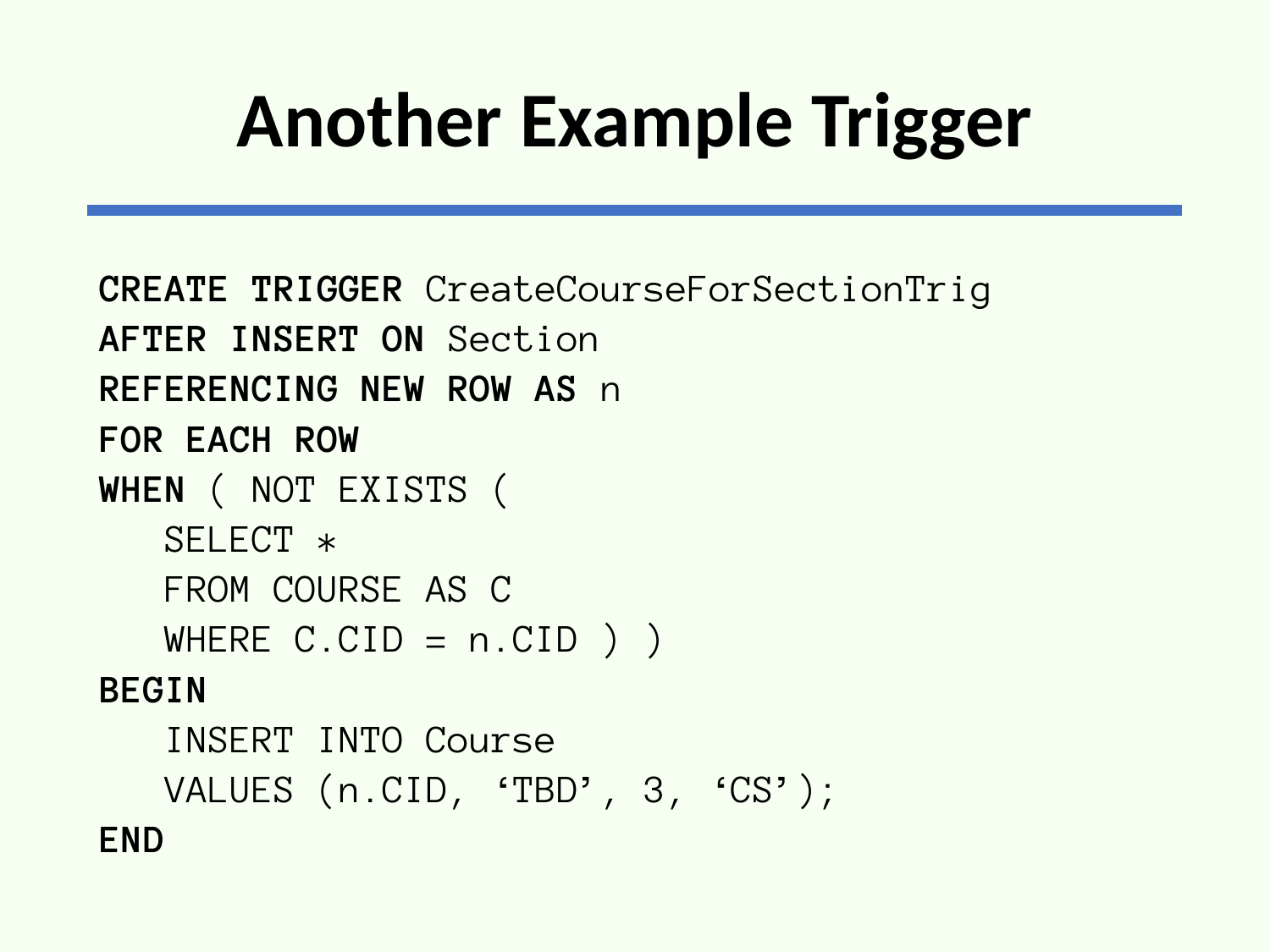

# Another Example Trigger
CREATE TRIGGER CreateCourseForSectionTrig
AFTER INSERT ON Section
REFERENCING NEW ROW AS n
FOR EACH ROW
WHEN ( NOT EXISTS (
   SELECT *
   FROM COURSE AS C
   WHERE C.CID = n.CID ) )
BEGIN
   INSERT INTO Course
   VALUES (n.CID, ‘TBD’, 3, ‘CS’);
END